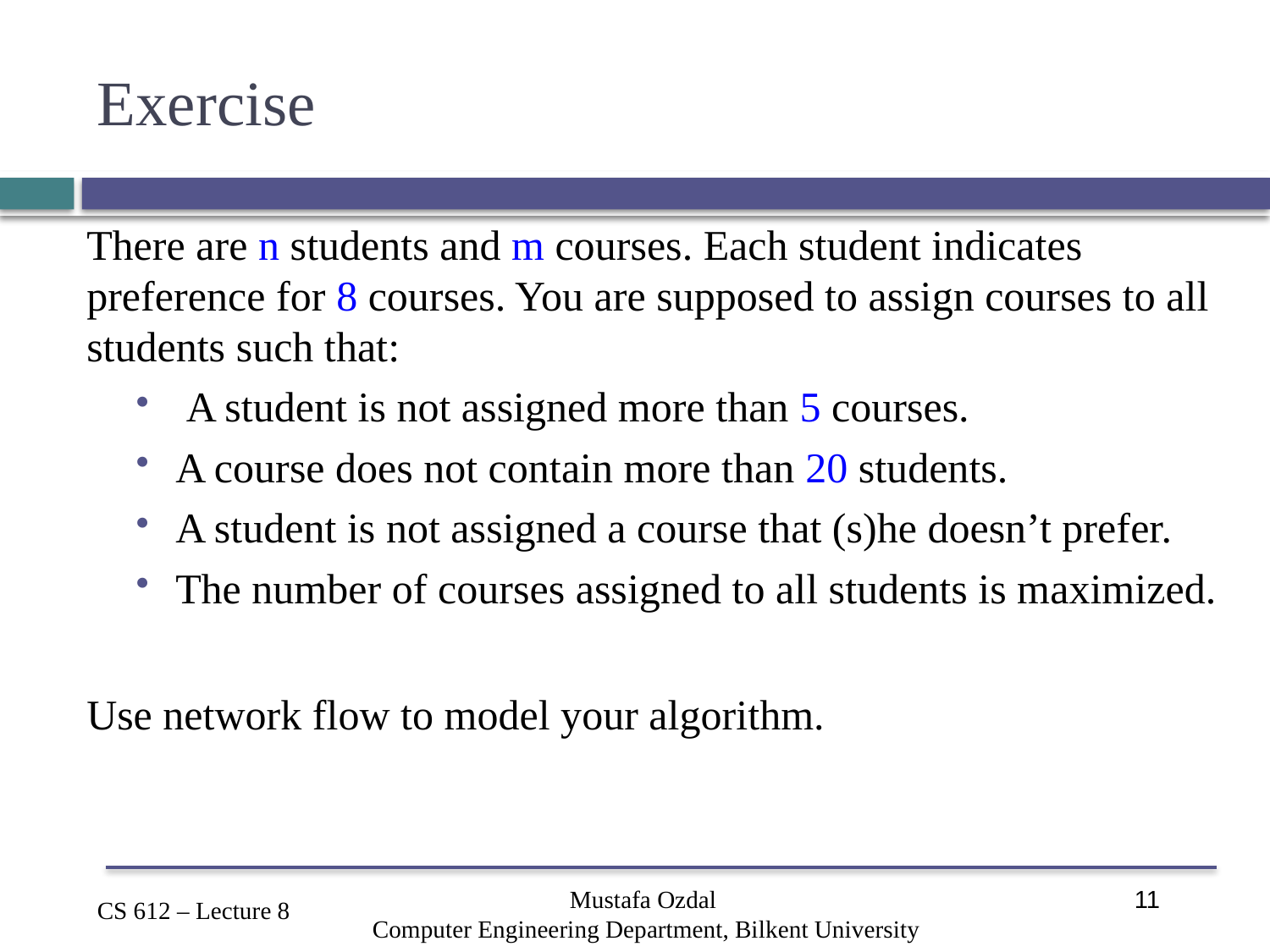

# Exercise
There are n students and m courses. Each student indicates preference for 8 courses. You are supposed to assign courses to all students such that:
 A student is not assigned more than 5 courses.
A course does not contain more than 20 students.
A student is not assigned a course that (s)he doesn’t prefer.
The number of courses assigned to all students is maximized.

Use network flow to model your algorithm.
Mustafa Ozdal
Computer Engineering Department, Bilkent University